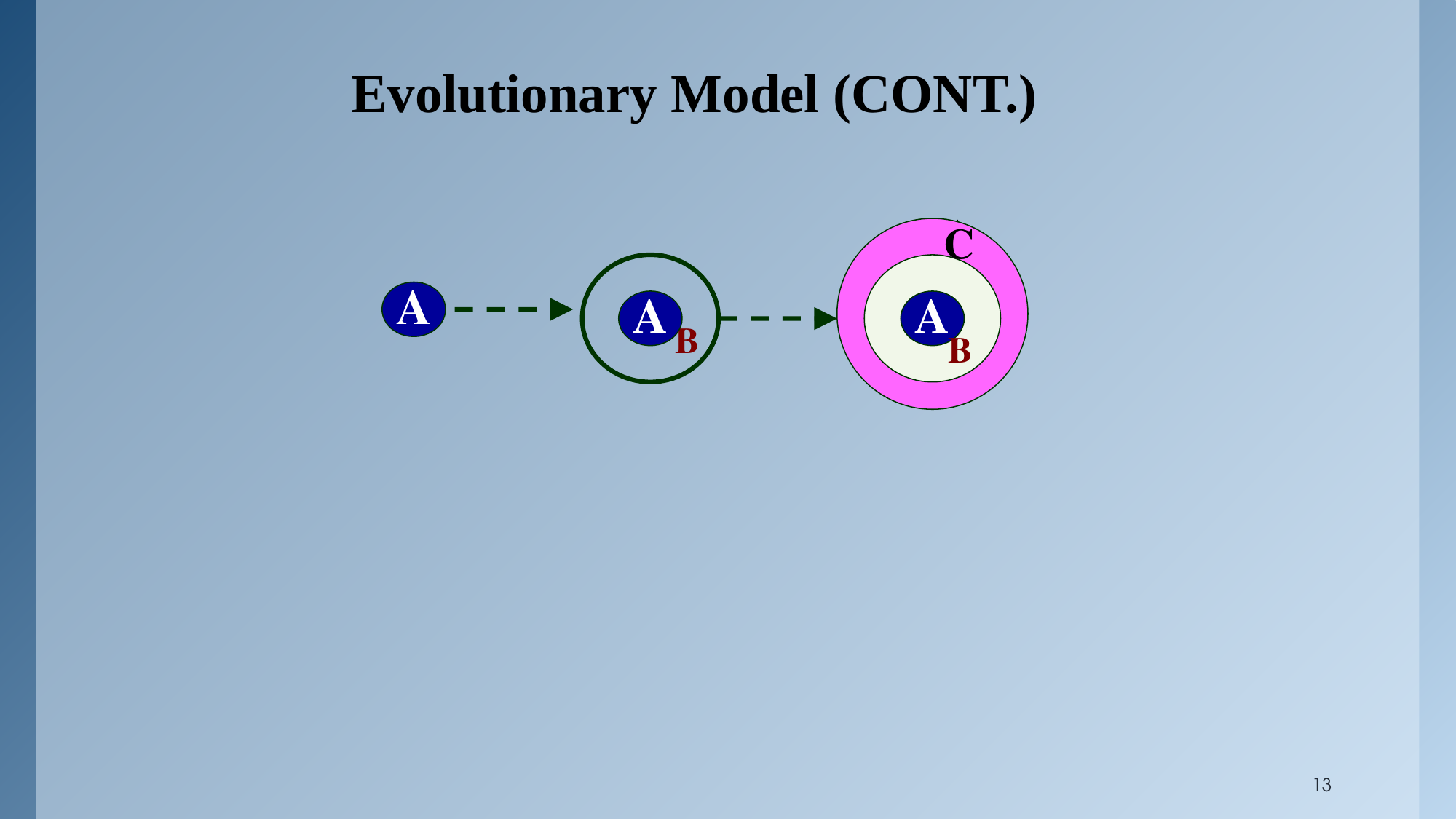

# Evolutionary Model (CONT.)
C

A
A
A

 B
 B
C

13